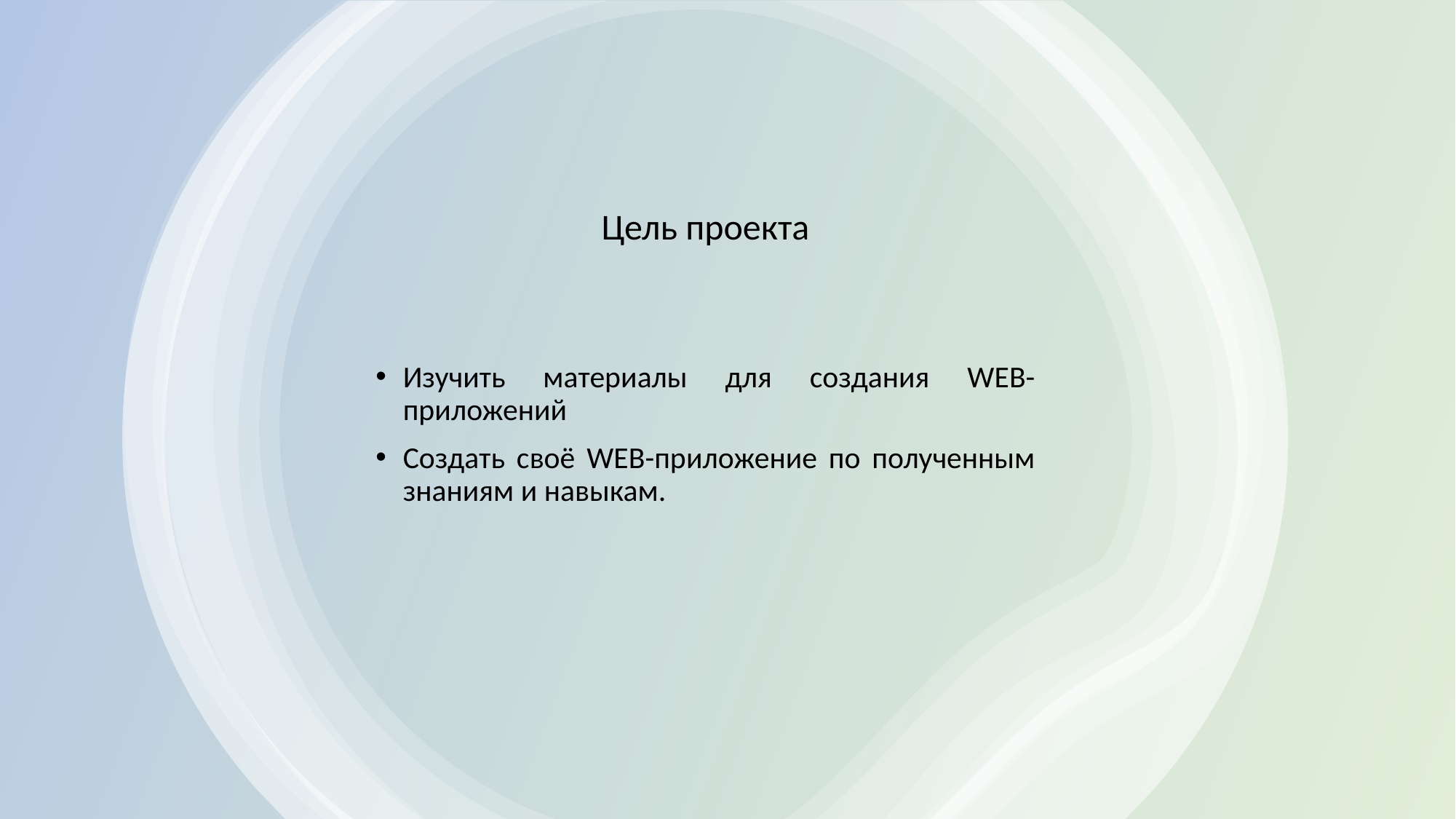

# Цель проекта
Изучить материалы для создания WEB-приложений
Создать своё WEB-приложение по полученным знаниям и навыкам.